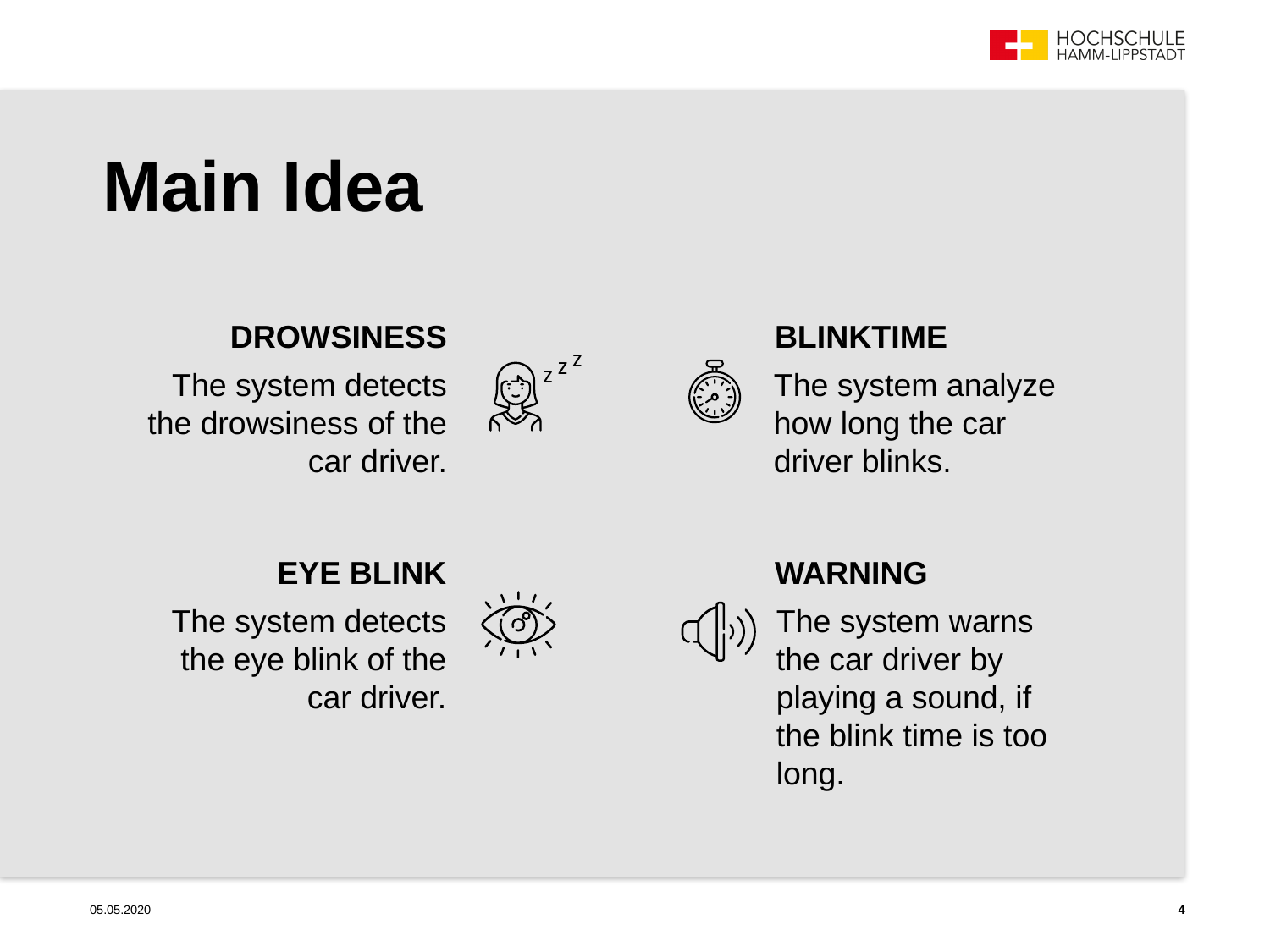

# Main Idea
BLINKTIME
DROWSINESS
z
z
z
The system analyze how long the car driver blinks.
The system detects the drowsiness of the car driver.

EYE BLINK
WARNING
The system detects the eye blink of the car driver.
The system warns the car driver by playing a sound, if the blink time is too long.

05.05.2020
4